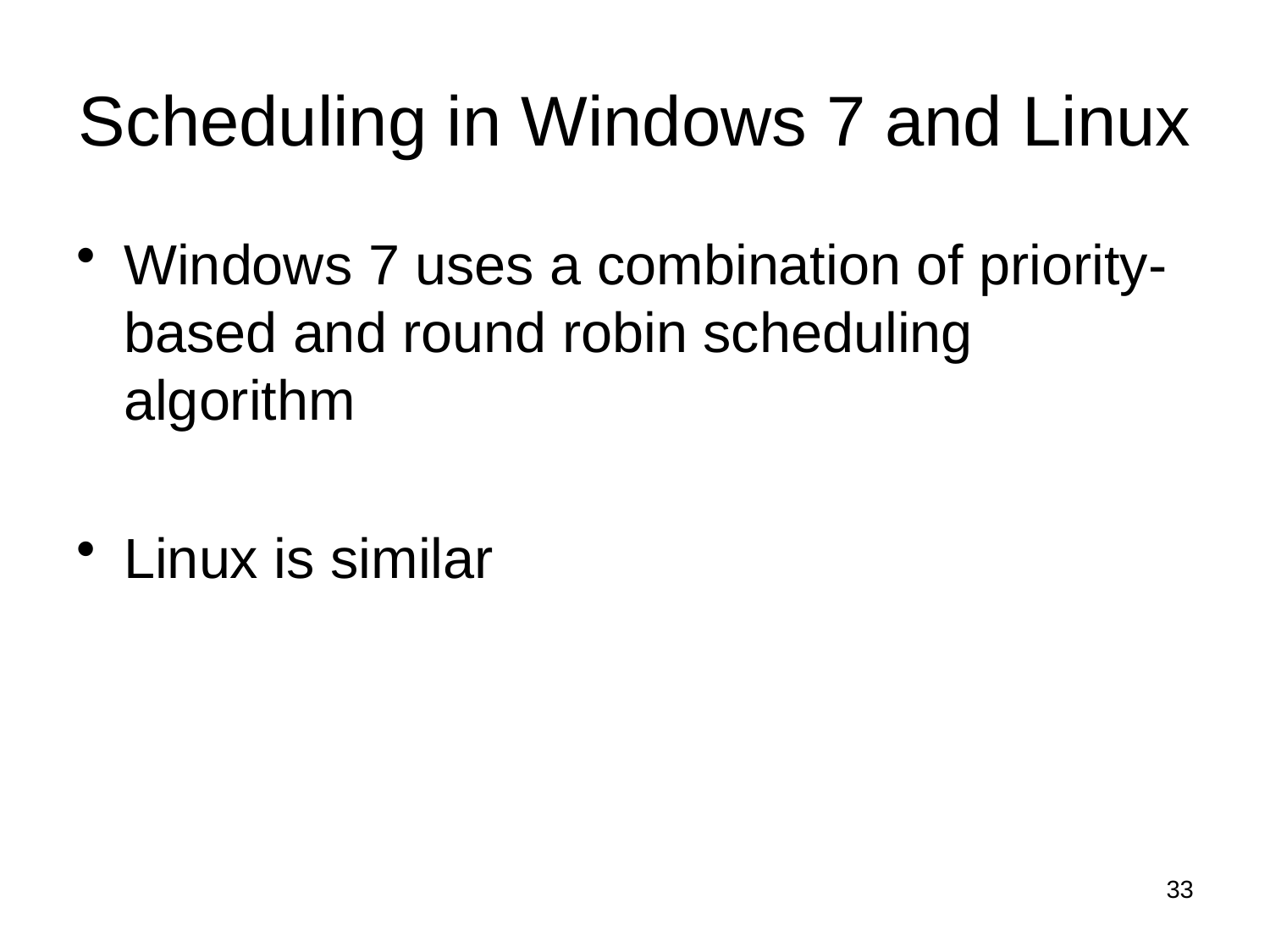

# Scheduling in Windows 7 and Linux
Windows 7 uses a combination of priority-based and round robin scheduling algorithm

Linux is similar
33